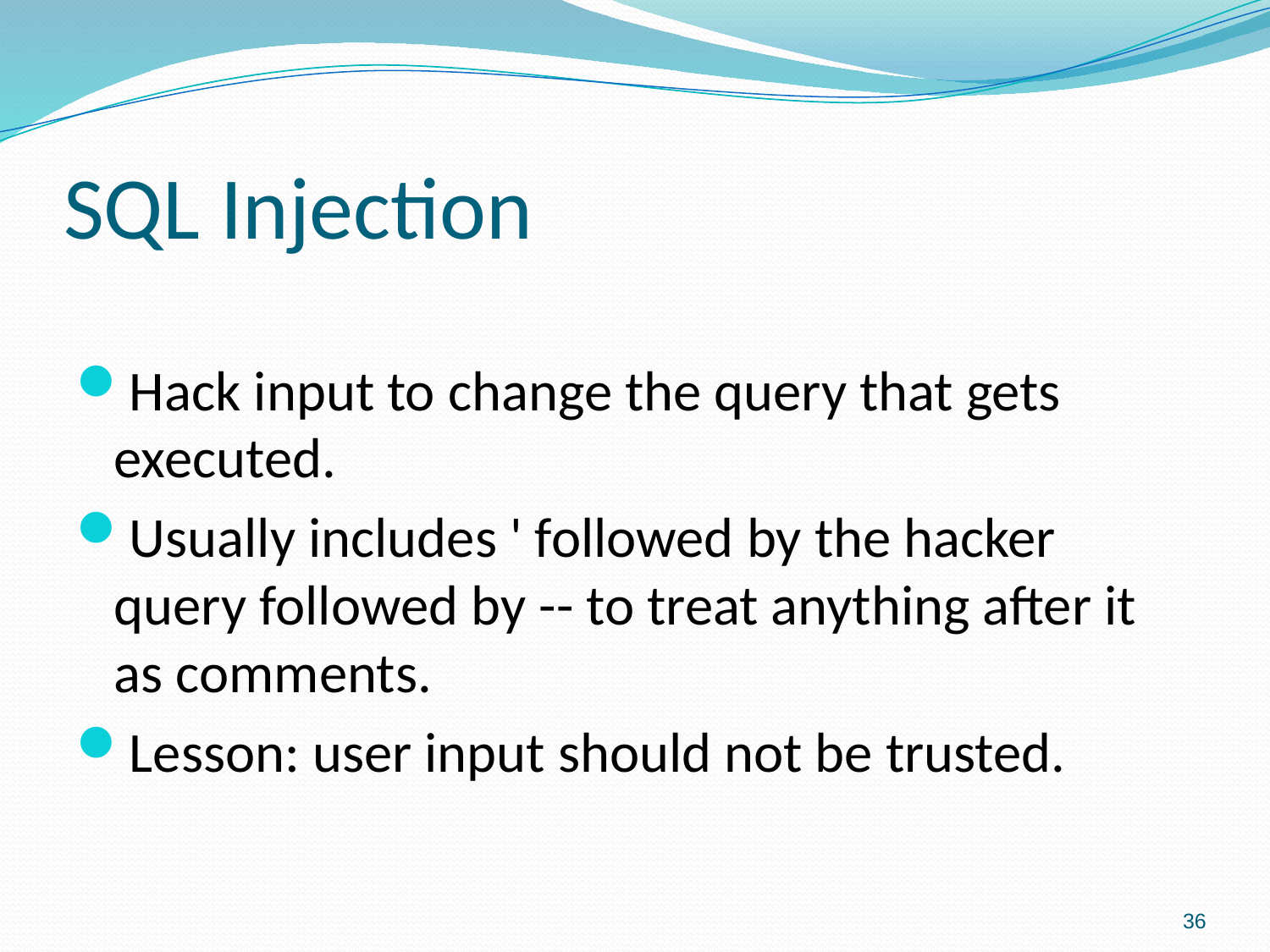

# SQL Injection

Hack input to change the query that gets executed.
Usually includes ' followed by the hacker query followed by -- to treat anything after it as comments.
Lesson: user input should not be trusted.
36